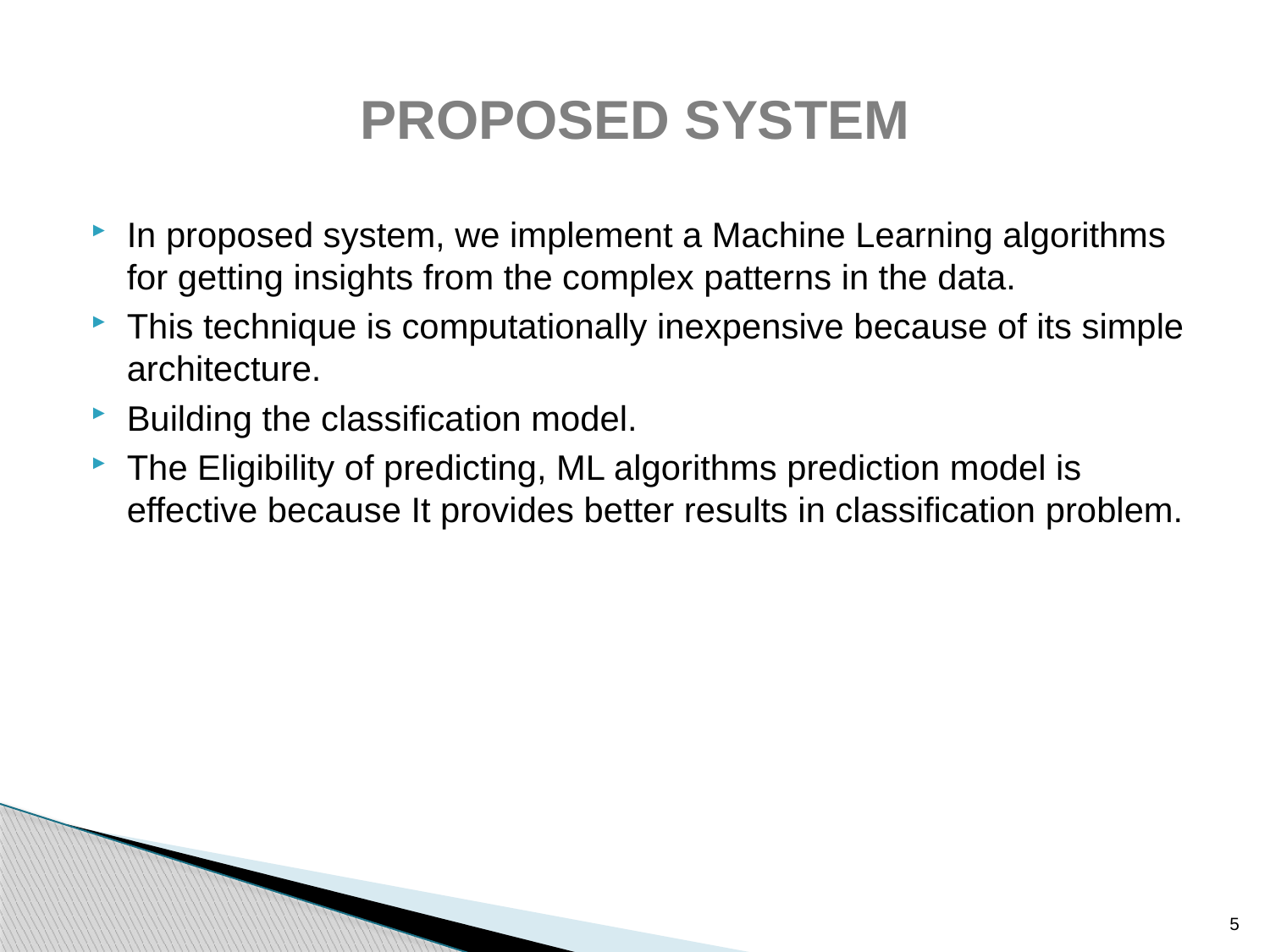

# PROPOSED SYSTEM
In proposed system, we implement a Machine Learning algorithms for getting insights from the complex patterns in the data.
This technique is computationally inexpensive because of its simple architecture.
Building the classification model.
The Eligibility of predicting, ML algorithms prediction model is effective because It provides better results in classification problem.
5